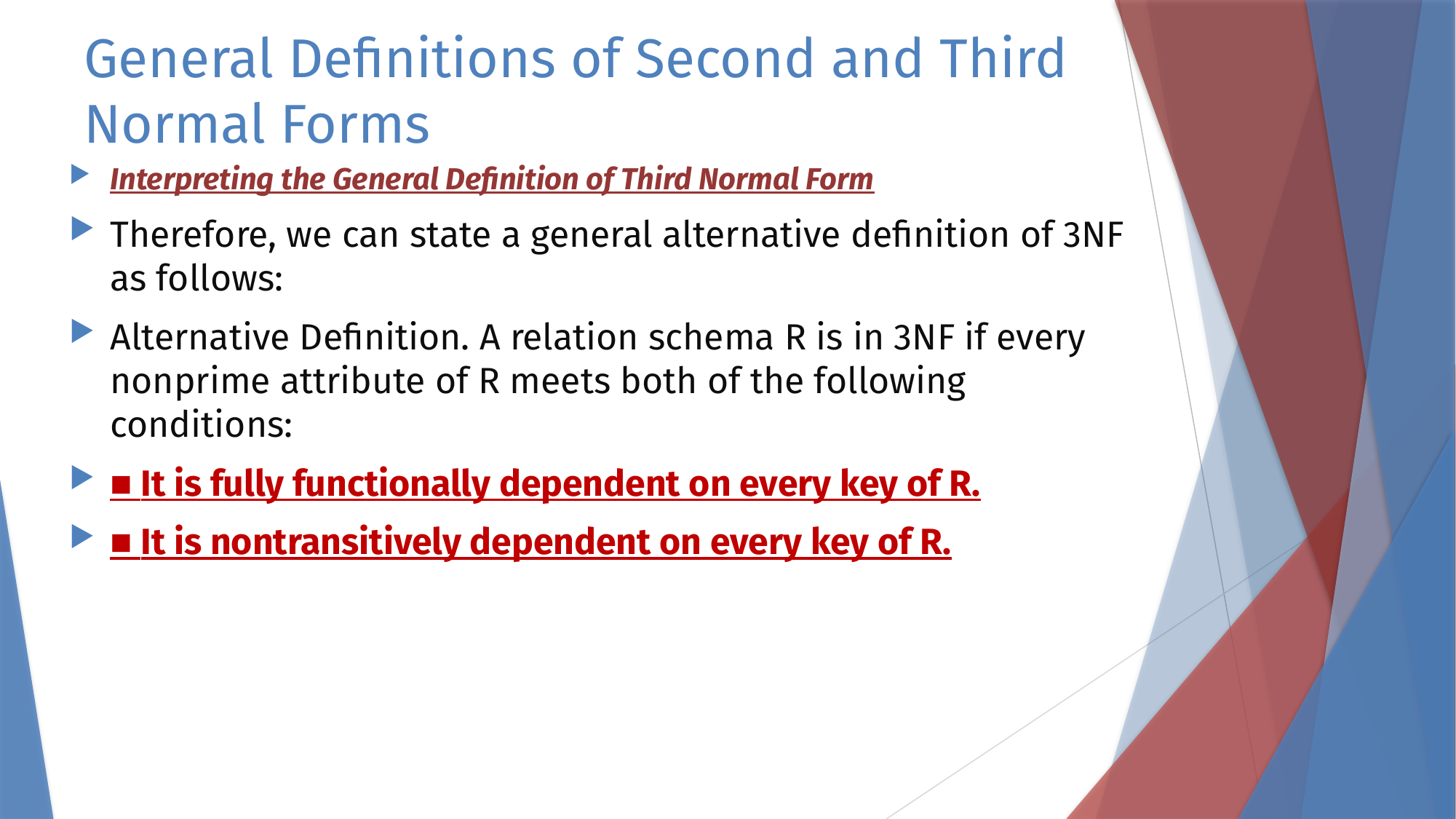

# General Definitions of Second and Third Normal Forms
Interpreting the General Definition of Third Normal Form
Therefore, we can state a general alternative definition of 3NF as follows:
Alternative Definition. A relation schema R is in 3NF if every nonprime attribute of R meets both of the following conditions:
■ It is fully functionally dependent on every key of R.
■ It is nontransitively dependent on every key of R.